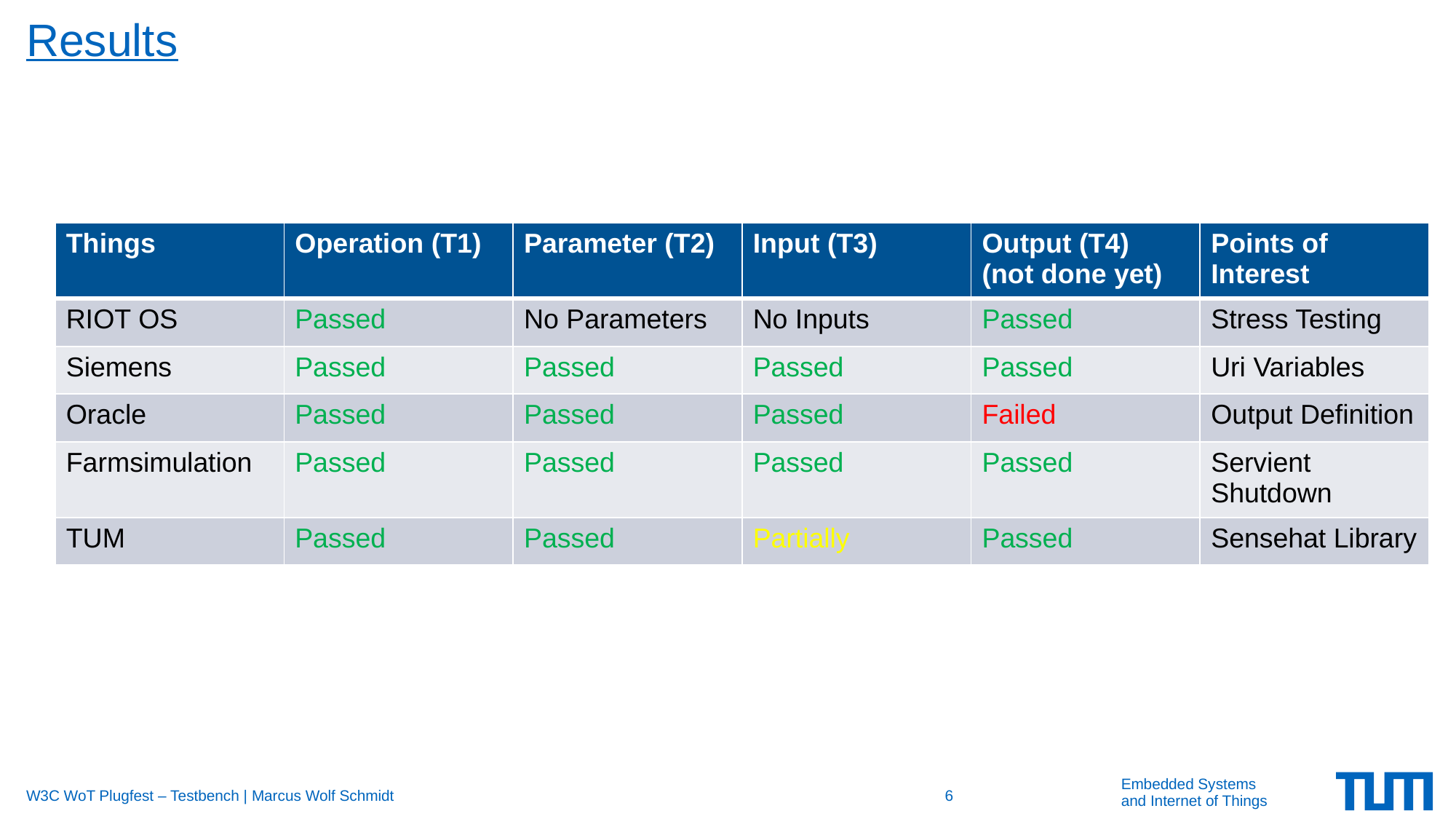

# Results
| Things | Operation (T1) | Parameter (T2) | Input (T3) | Output (T4) (not done yet) | Points of Interest |
| --- | --- | --- | --- | --- | --- |
| RIOT OS | Passed | No Parameters | No Inputs | Passed | Stress Testing |
| Siemens | Passed | Passed | Passed | Passed | Uri Variables |
| Oracle | Passed | Passed | Passed | Failed | Output Definition |
| Farmsimulation | Passed | Passed | Passed | Passed | Servient Shutdown |
| TUM | Passed | Passed | Partially | Passed | Sensehat Library |
W3C WoT Plugfest – Testbench | Marcus Wolf Schmidt
6